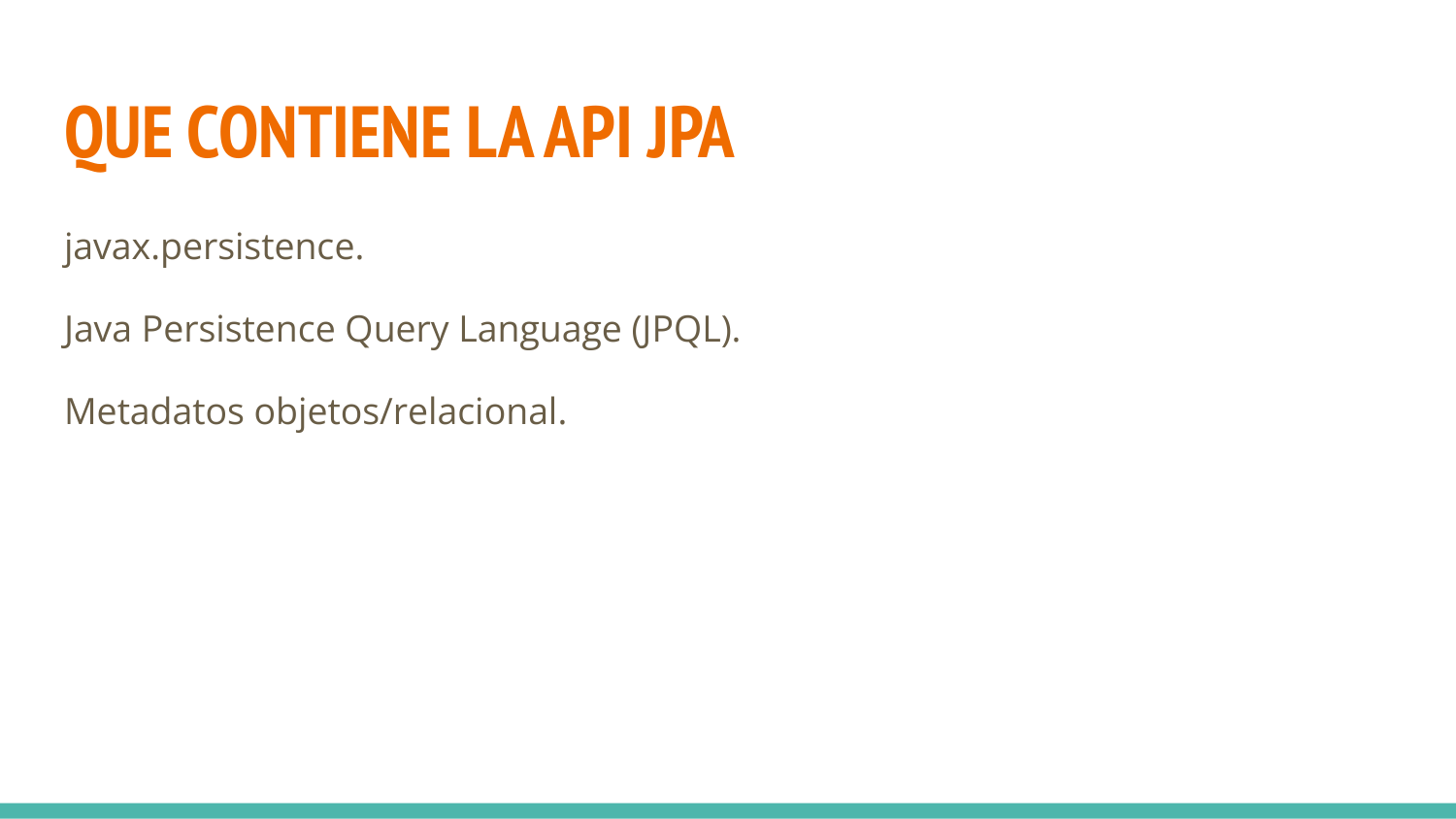

# QUE CONTIENE LA API JPA
javax.persistence.
Java Persistence Query Language (JPQL).
Metadatos objetos/relacional.